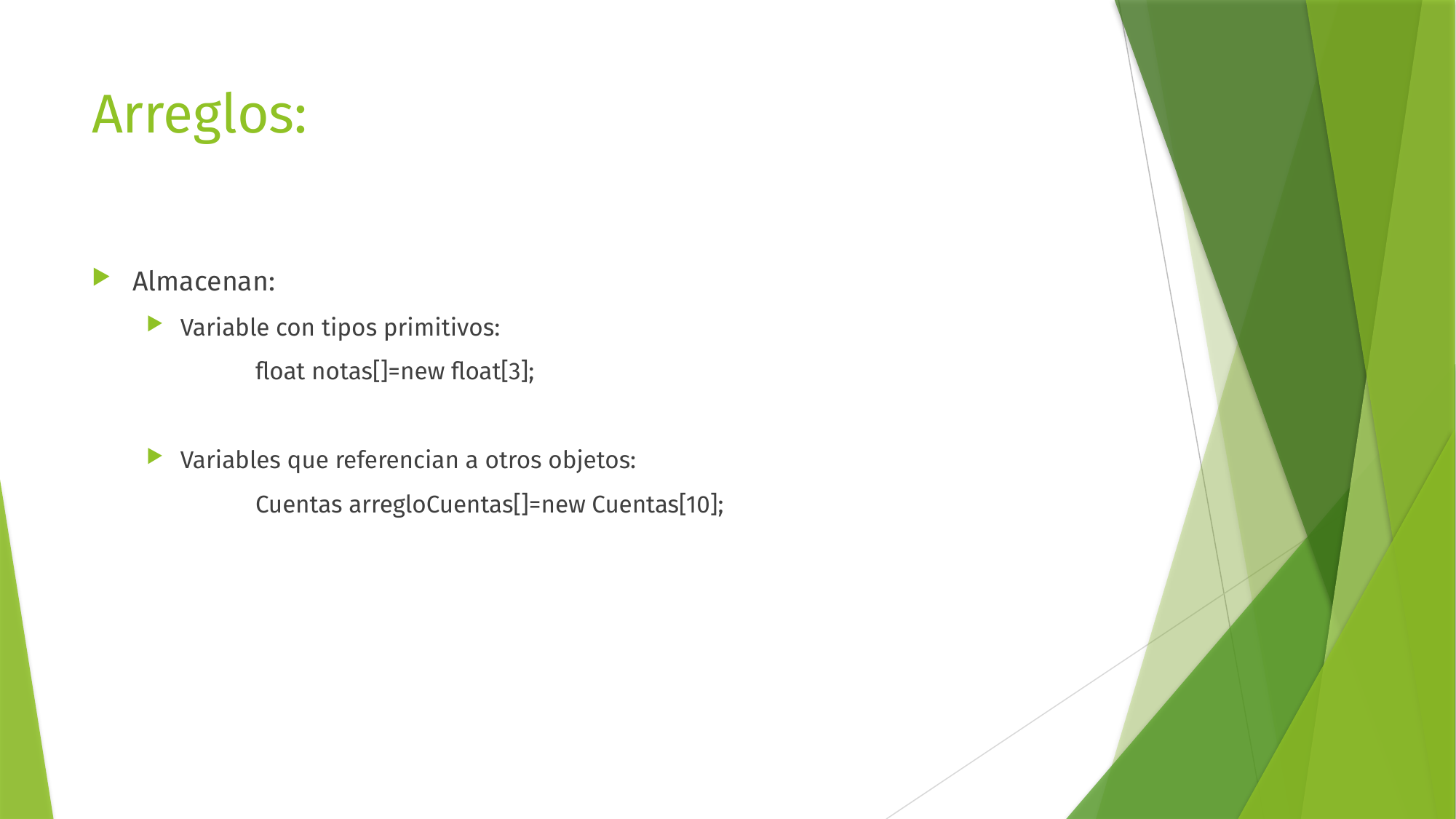

# Arreglos:
Almacenan:
Variable con tipos primitivos:
	float notas[]=new float[3];

Variables que referencian a otros objetos:
	Cuentas arregloCuentas[]=new Cuentas[10];